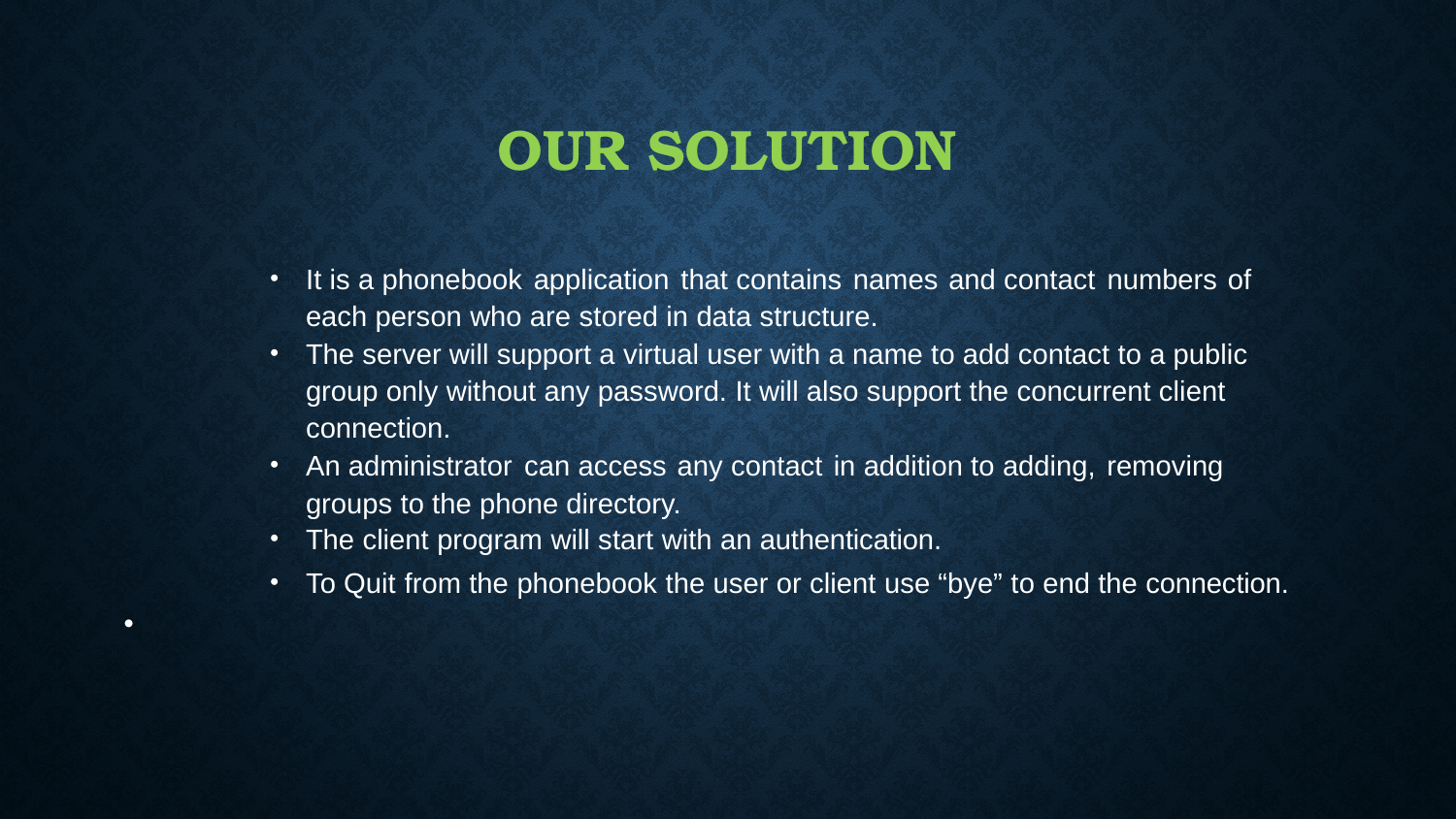

# Our solution
It is a phonebook application that contains names and contact numbers of each person who are stored in data structure.
The server will support a virtual user with a name to add contact to a public group only without any password. It will also support the concurrent client connection.
An administrator can access any contact in addition to adding, removing groups to the phone directory.
The client program will start with an authentication.
To Quit from the phonebook the user or client use “bye” to end the connection.